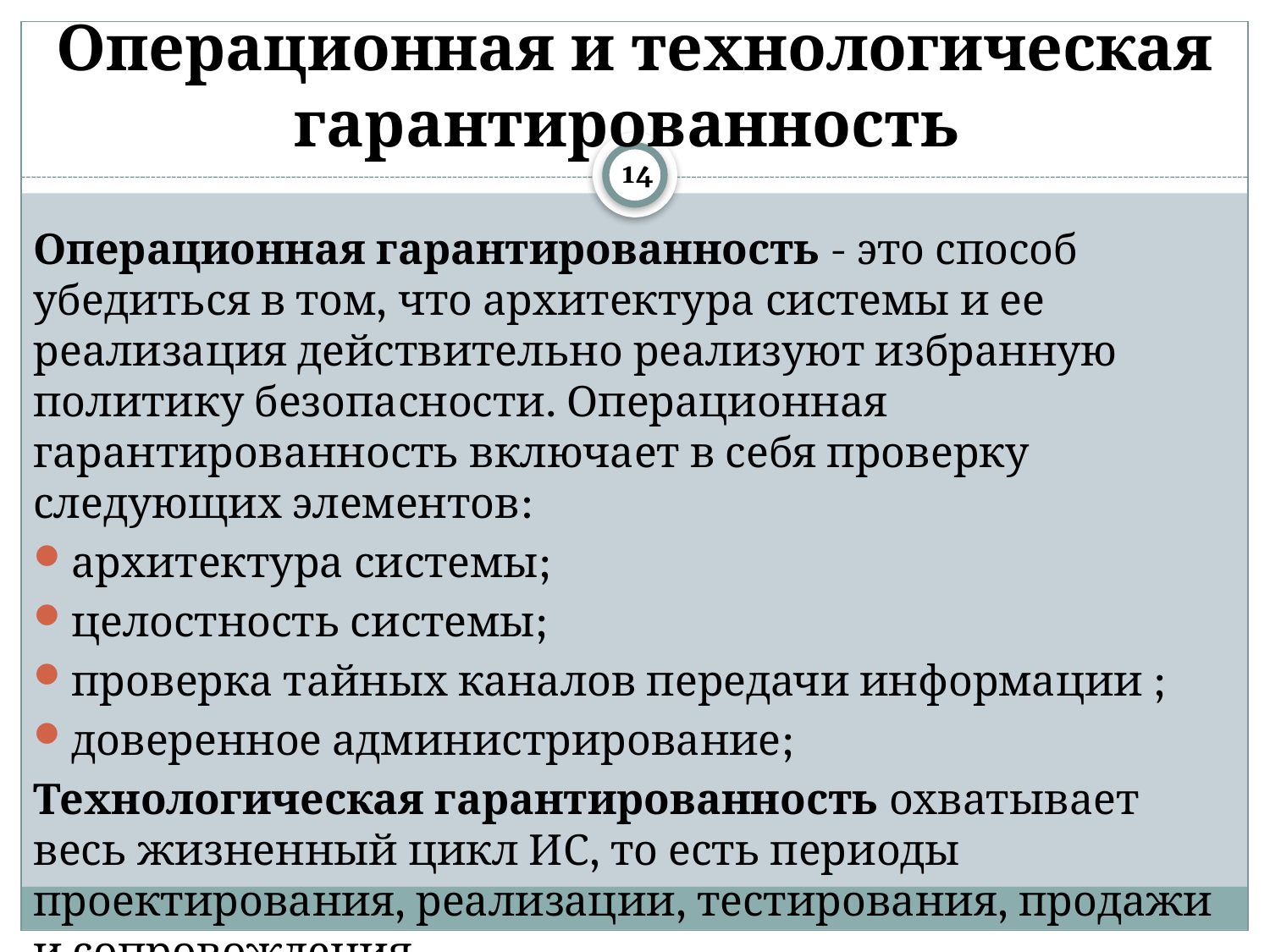

# Операционная и технологическая гарантированность
14
Операционная гарантированность - это способ убедиться в том, что архитектура системы и ее реализация действительно реализуют избранную политику безопасности. Операционная гарантированность включает в себя проверку следующих элементов:
архитектура системы;
целостность системы;
проверка тайных каналов передачи информации ;
доверенное администрирование;
Технологическая гарантированность охватывает весь жизненный цикл ИС, то есть периоды проектирования, реализации, тестирования, продажи и сопровождения.